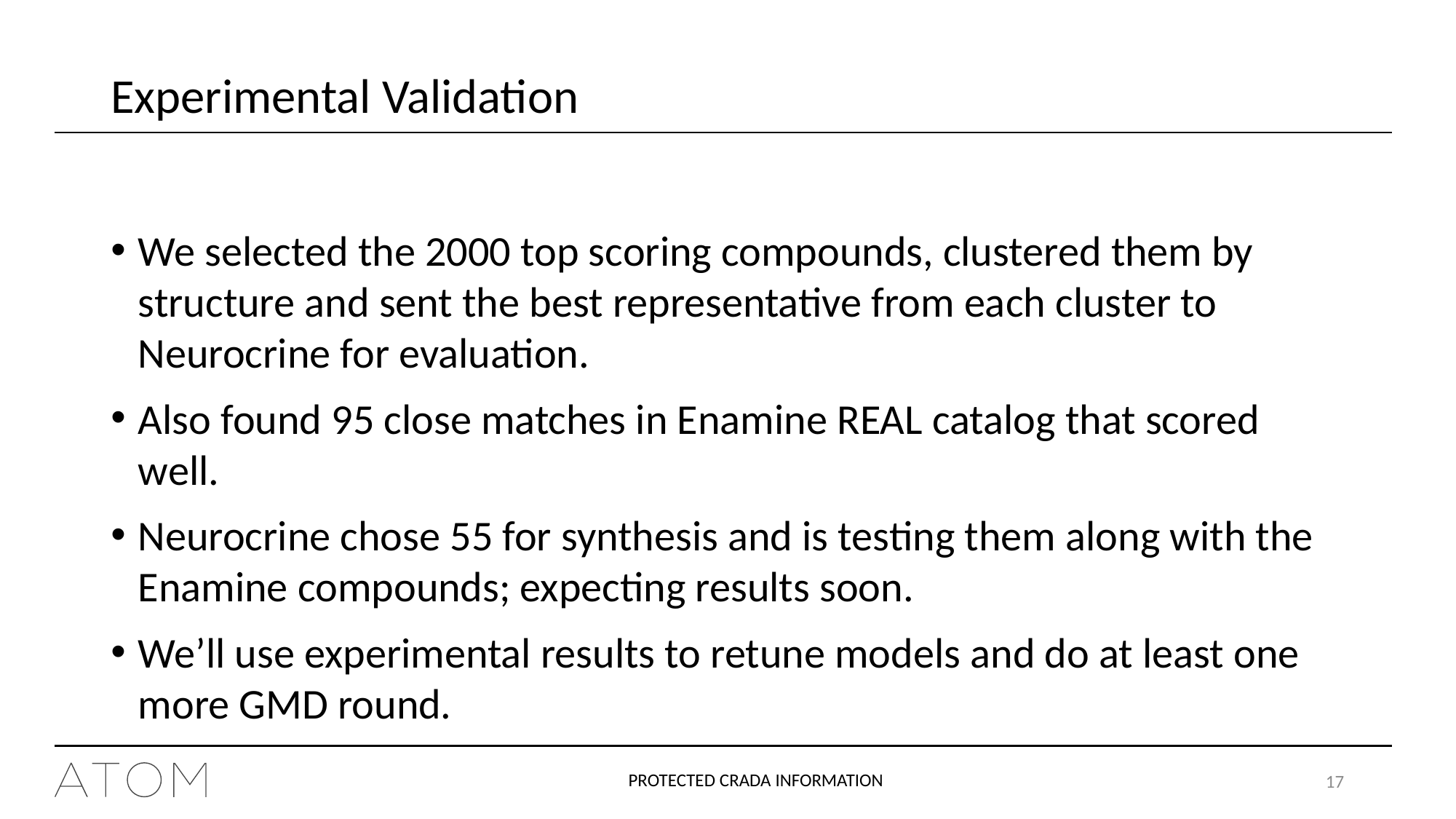

# Experimental Validation
We selected the 2000 top scoring compounds, clustered them by structure and sent the best representative from each cluster to Neurocrine for evaluation.
Also found 95 close matches in Enamine REAL catalog that scored well.
Neurocrine chose 55 for synthesis and is testing them along with the Enamine compounds; expecting results soon.
We’ll use experimental results to retune models and do at least one more GMD round.
17